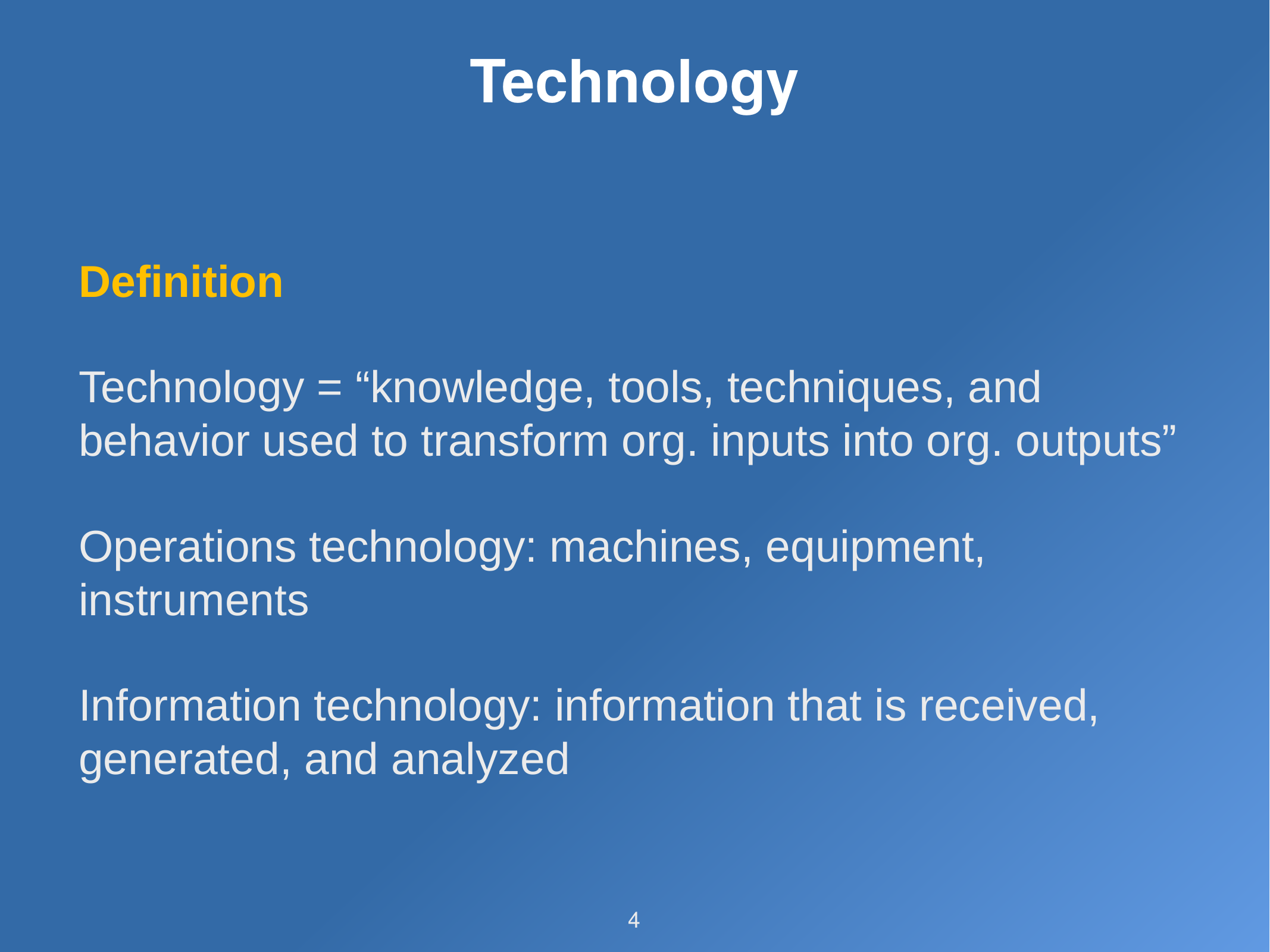

# Technology
Definition
Technology = “knowledge, tools, techniques, and behavior used to transform org. inputs into org. outputs”
Operations technology: machines, equipment, instruments
Information technology: information that is received, generated, and analyzed
4